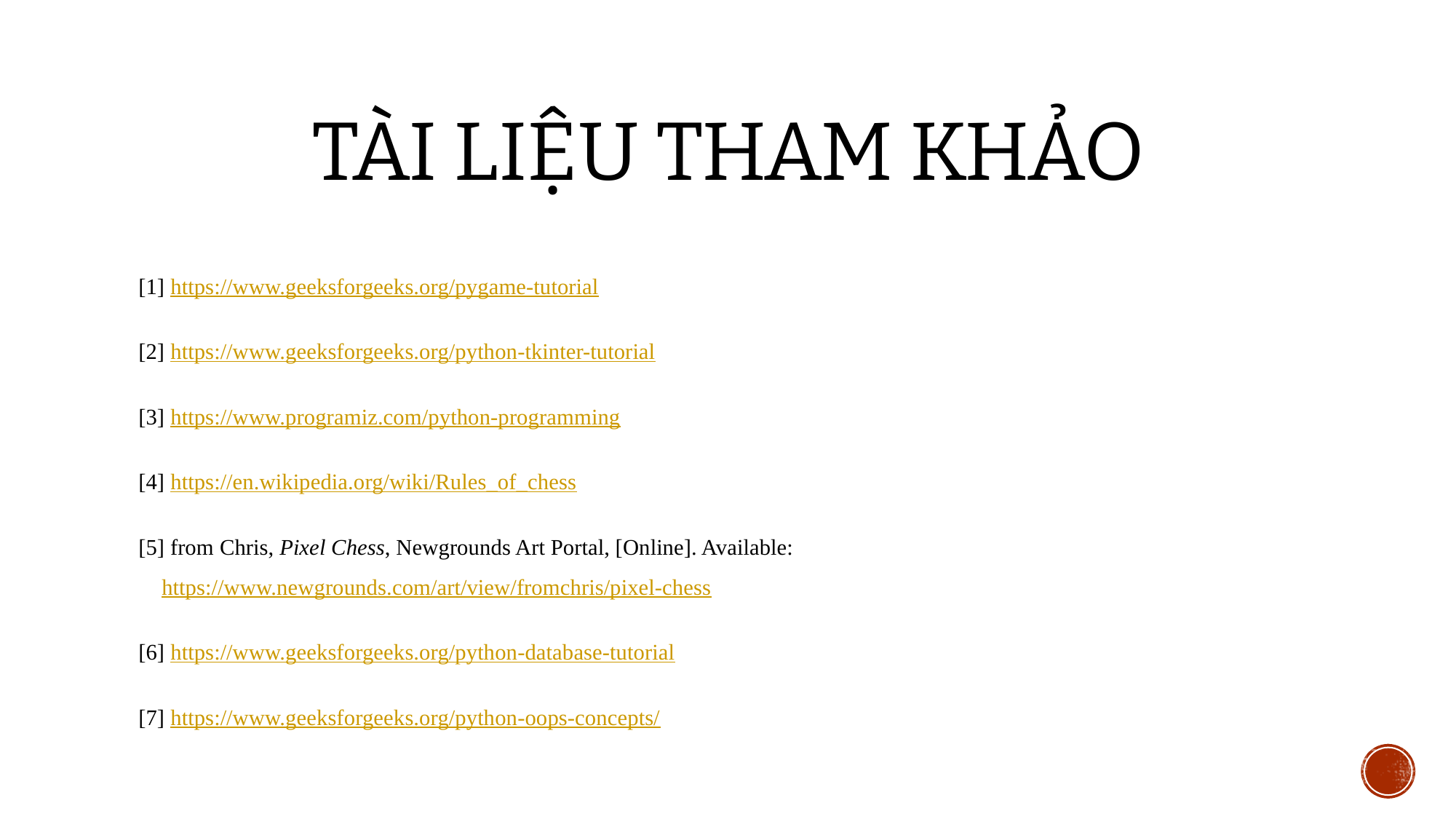

# TÀI LIỆU THAM KHẢO
[1] https://www.geeksforgeeks.org/pygame-tutorial
[2] https://www.geeksforgeeks.org/python-tkinter-tutorial
[3] https://www.programiz.com/python-programming
[4] https://en.wikipedia.org/wiki/Rules_of_chess
[5] from Chris, Pixel Chess, Newgrounds Art Portal, [Online]. Available: https://www.newgrounds.com/art/view/fromchris/pixel-chess
[6] https://www.geeksforgeeks.org/python-database-tutorial
[7] https://www.geeksforgeeks.org/python-oops-concepts/